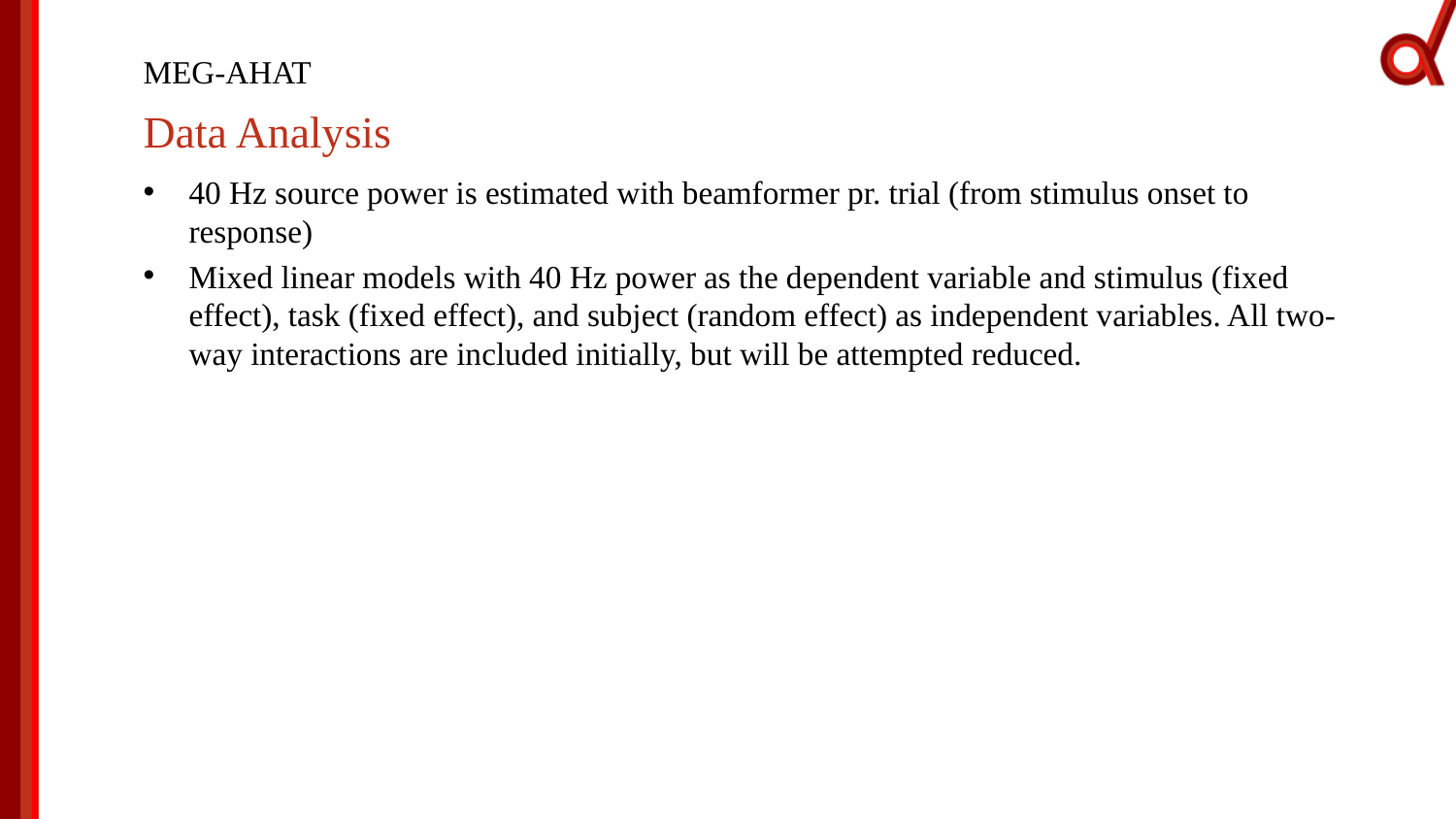

# MEG-AHAT
Data Analysis
40 Hz source power is estimated with beamformer pr. trial (from stimulus onset to response)
Mixed linear models with 40 Hz power as the dependent variable and stimulus (fixed effect), task (fixed effect), and subject (random effect) as independent variables. All two-way interactions are included initially, but will be attempted reduced.